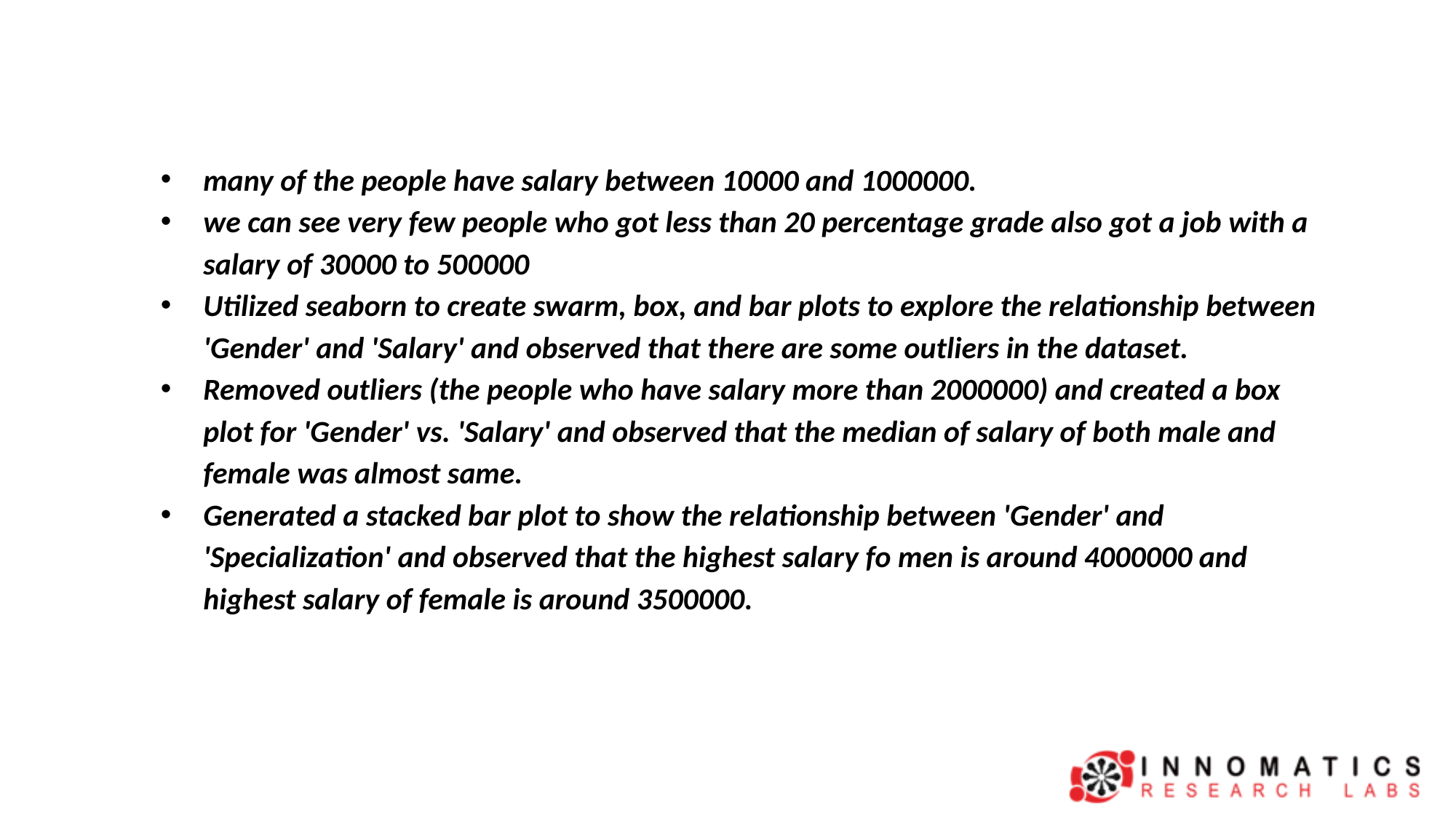

many of the people have salary between 10000 and 1000000.
we can see very few people who got less than 20 percentage grade also got a job with a salary of 30000 to 500000
Utilized seaborn to create swarm, box, and bar plots to explore the relationship between 'Gender' and 'Salary' and observed that there are some outliers in the dataset.
Removed outliers (the people who have salary more than 2000000) and created a box plot for 'Gender' vs. 'Salary' and observed that the median of salary of both male and female was almost same.
Generated a stacked bar plot to show the relationship between 'Gender' and 'Specialization' and observed that the highest salary fo men is around 4000000 and highest salary of female is around 3500000.